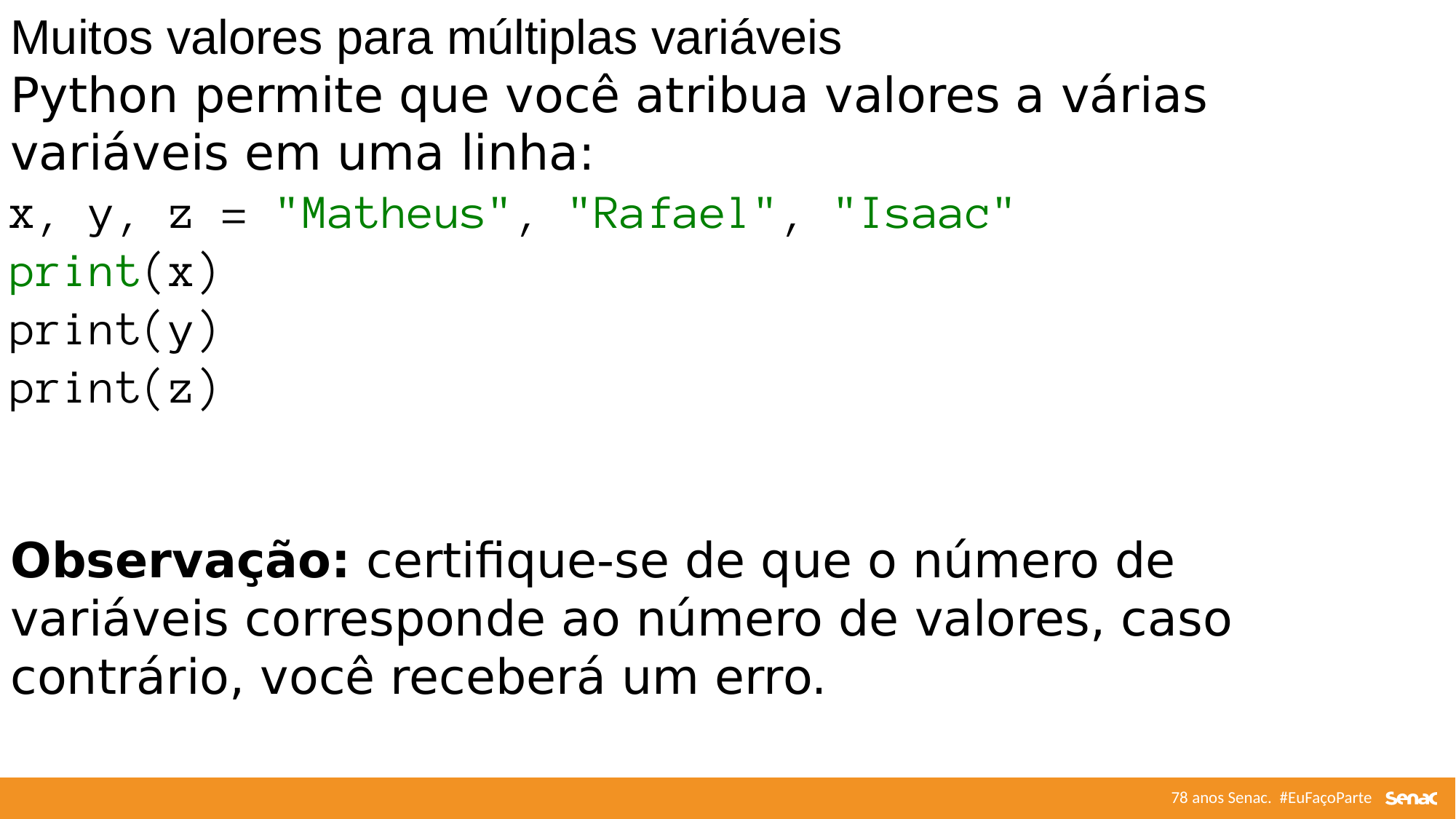

Muitos valores para múltiplas variáveis
Python permite que você atribua valores a várias variáveis em uma linha:
x, y, z = "Matheus", "Rafael", "Isaac"
print(x)
print(y)
print(z)

Observação: certifique-se de que o número de variáveis corresponde ao número de valores, caso contrário, você receberá um erro.